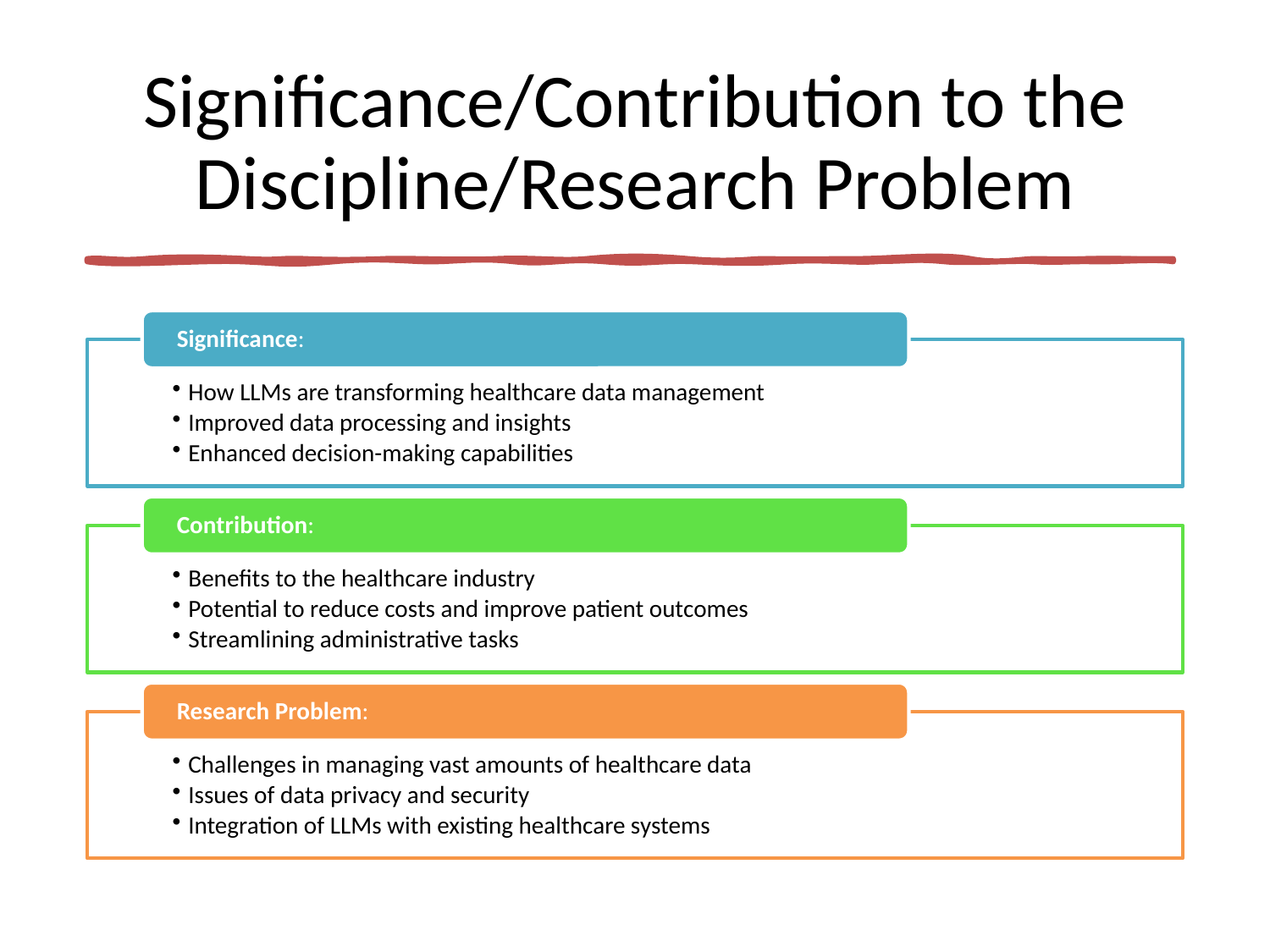

# Significance/Contribution to the Discipline/Research Problem

How LLMs are transforming healthcare data management
Improved data processing and insights
Enhanced decision-making capabilities
Significance:
Benefits to the healthcare industry
Potential to reduce costs and improve patient outcomes
Streamlining administrative tasks
Contribution:
Challenges in managing vast amounts of healthcare data
Issues of data privacy and security
Integration of LLMs with existing healthcare systems
Research Problem: